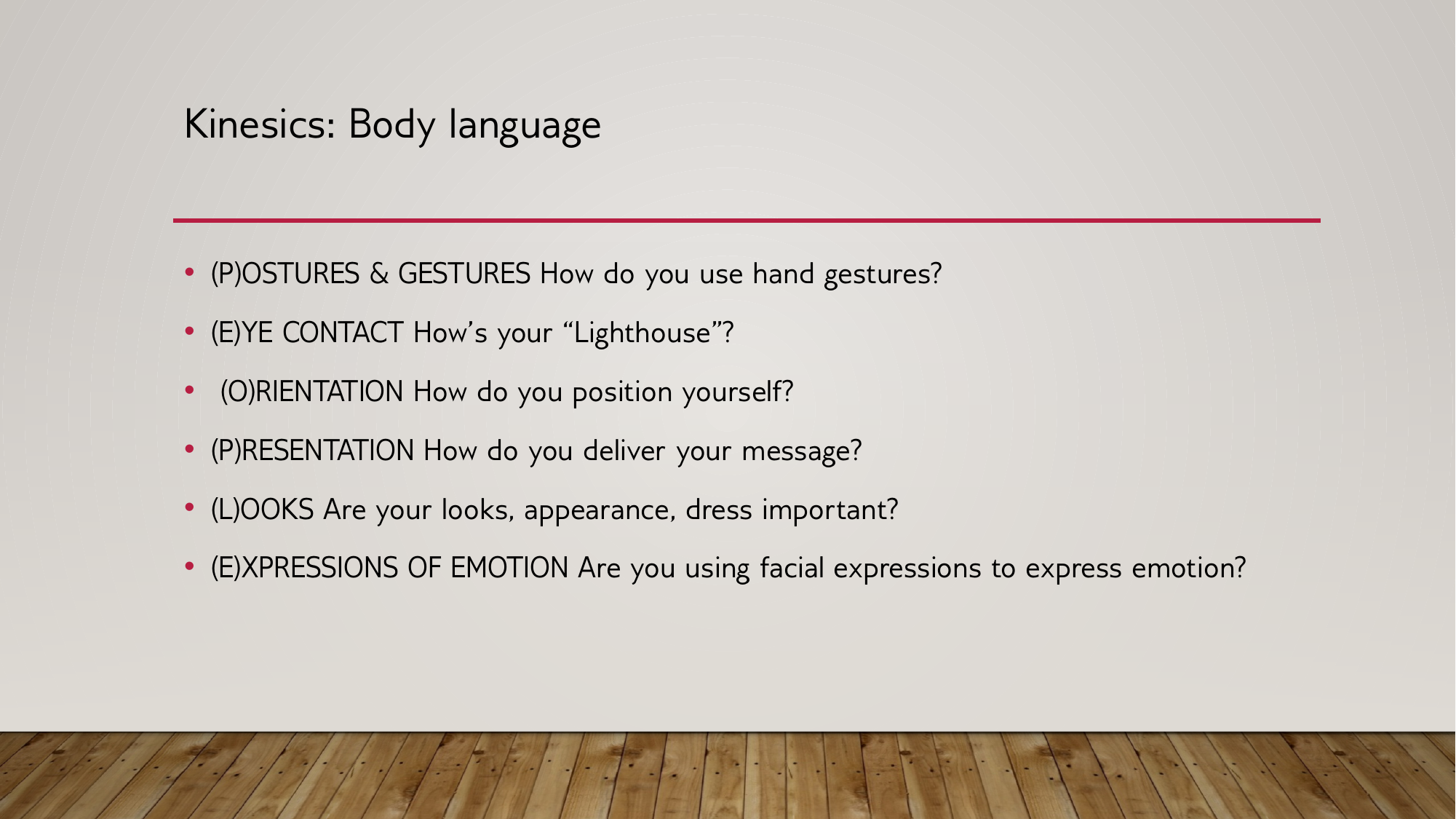

# Kinesics: Body language
(P)OSTURES & GESTURES How do you use hand gestures?
(E)YE CONTACT How’s your “Lighthouse”?
 (O)RIENTATION How do you position yourself?
(P)RESENTATION How do you deliver your message?
(L)OOKS Are your looks, appearance, dress important?
(E)XPRESSIONS OF EMOTION Are you using facial expressions to express emotion?